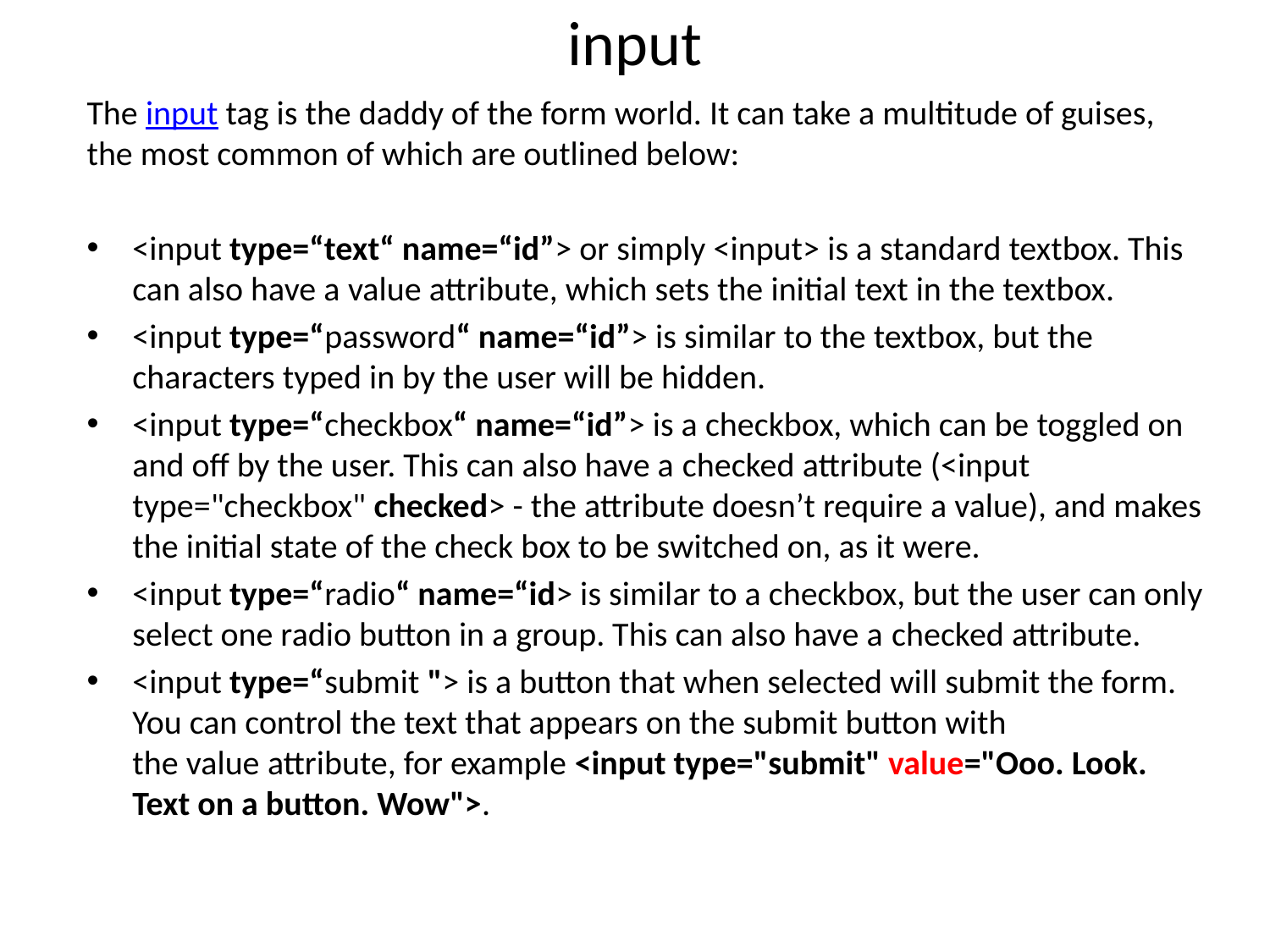

# input
The input tag is the daddy of the form world. It can take a multitude of guises, the most common of which are outlined below:

<input type=“text“ name=“id”> or simply <input> is a standard textbox. This can also have a value attribute, which sets the initial text in the textbox.
<input type=“password“ name=“id”> is similar to the textbox, but the characters typed in by the user will be hidden.
<input type=“checkbox“ name=“id”> is a checkbox, which can be toggled on and off by the user. This can also have a checked attribute (<input type="checkbox" checked> - the attribute doesn’t require a value), and makes the initial state of the check box to be switched on, as it were.
<input type=“radio“ name=“id> is similar to a checkbox, but the user can only select one radio button in a group. This can also have a checked attribute.
<input type=“submit "> is a button that when selected will submit the form. You can control the text that appears on the submit button with the value attribute, for example <input type="submit" value="Ooo. Look. Text on a button. Wow">.